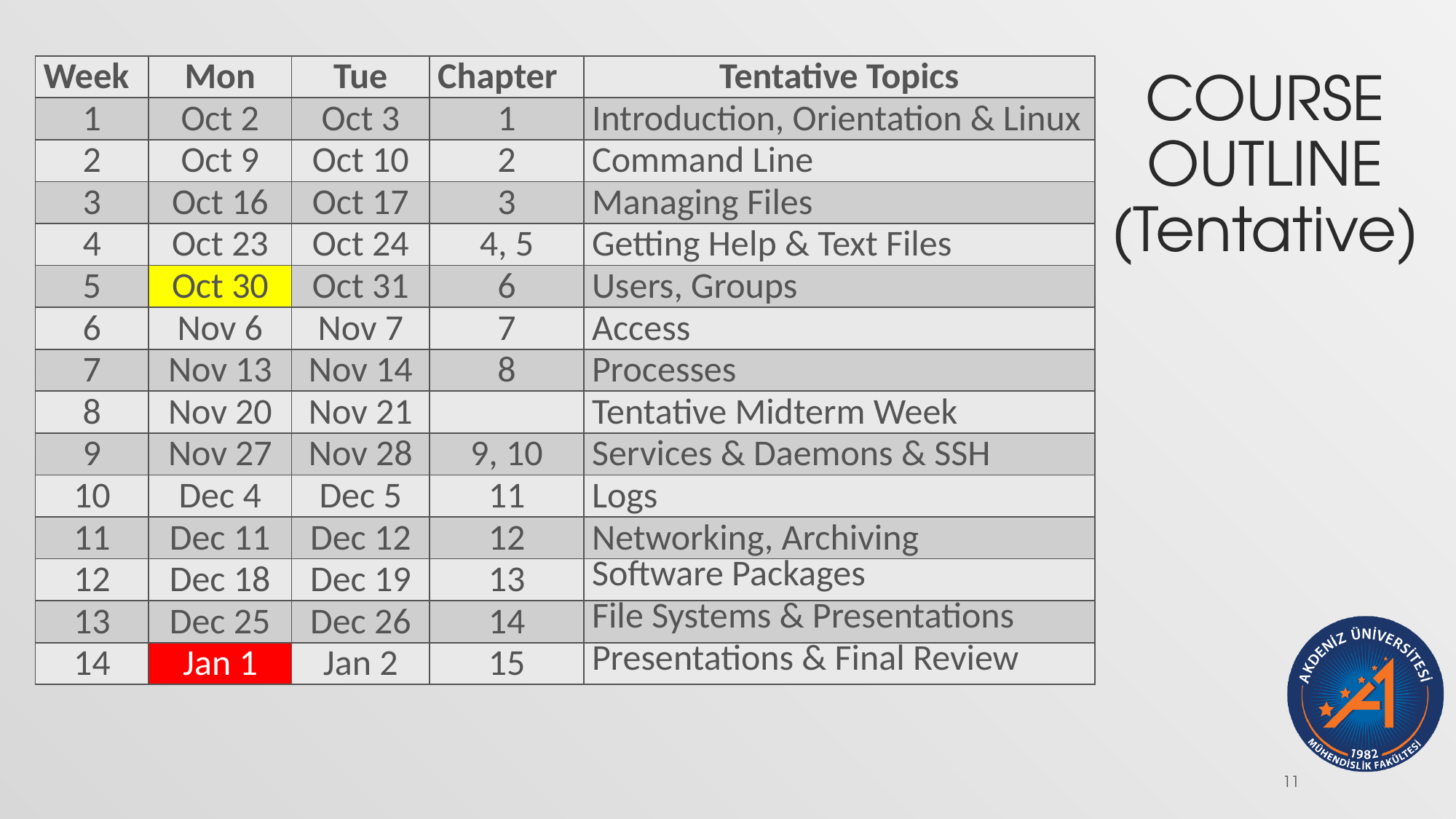

# COURSE OUTLINE (Tentative)
| Week | Mon | Tue | Chapter | Tentative Topics |
| --- | --- | --- | --- | --- |
| 1 | Oct 2 | Oct 3 | 1 | Introduction, Orientation & Linux |
| 2 | Oct 9 | Oct 10 | 2 | Command Line |
| 3 | Oct 16 | Oct 17 | 3 | Managing Files |
| 4 | Oct 23 | Oct 24 | 4, 5 | Getting Help & Text Files |
| 5 | Oct 30 | Oct 31 | 6 | Users, Groups |
| 6 | Nov 6 | Nov 7 | 7 | Access |
| 7 | Nov 13 | Nov 14 | 8 | Processes |
| 8 | Nov 20 | Nov 21 |  | Tentative Midterm Week |
| 9 | Nov 27 | Nov 28 | 9, 10 | Services & Daemons & SSH |
| 10 | Dec 4 | Dec 5 | 11 | Logs |
| 11 | Dec 11 | Dec 12 | 12 | Networking, Archiving |
| 12 | Dec 18 | Dec 19 | 13 | Software Packages |
| 13 | Dec 25 | Dec 26 | 14 | File Systems & Presentations |
| 14 | Jan 1 | Jan 2 | 15 | Presentations & Final Review |
11